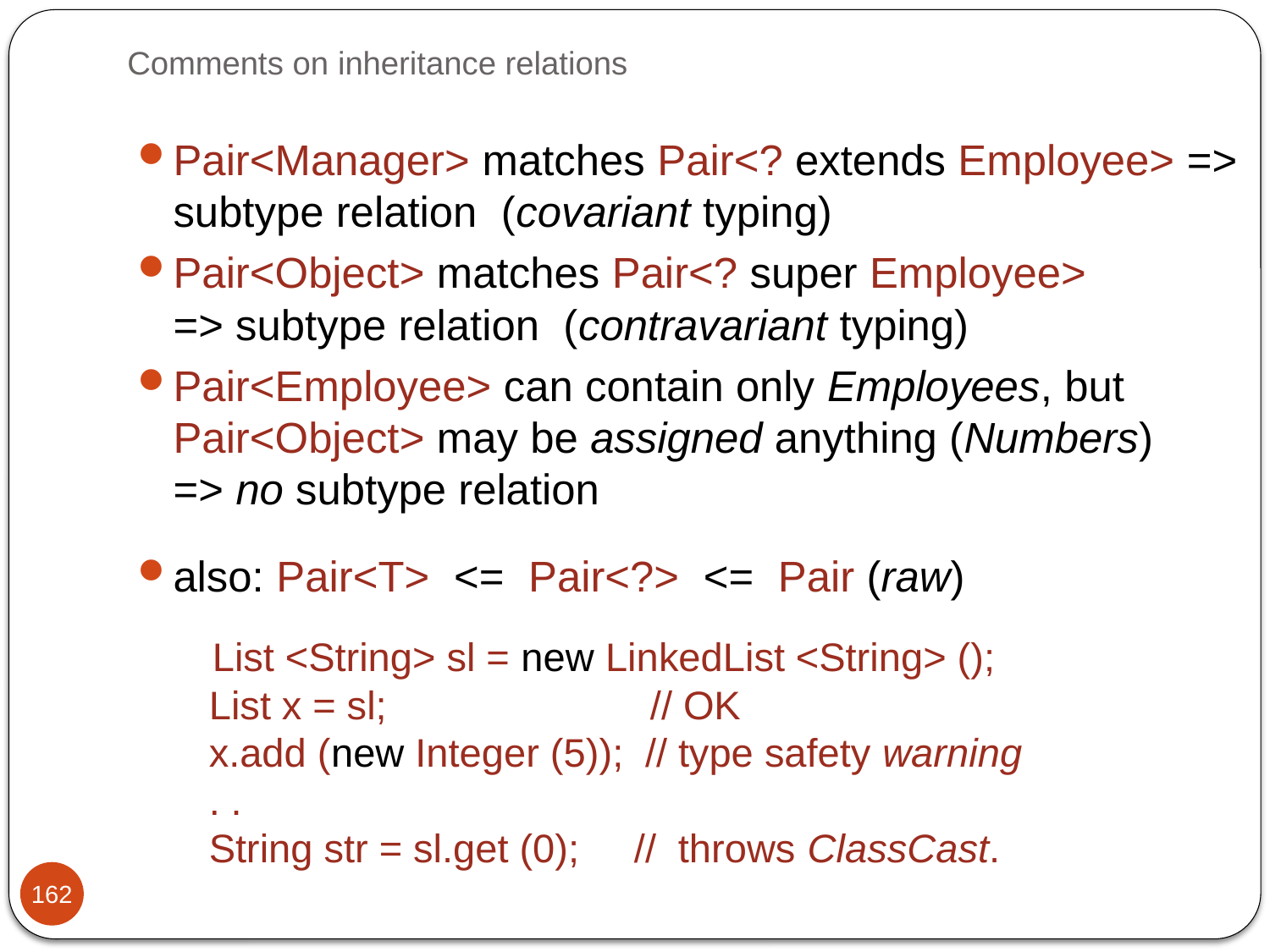

# Comments on inheritance relations
Pair<Manager> matches Pair<? extends Employee> => subtype relation  (covariant typing)
Pair<Object> matches Pair<? super Employee>
=> subtype relation  (contravariant typing)
Pair<Employee> can contain only Employees, but
Pair<Object> may be assigned anything (Numbers)
=> no subtype relation

also: Pair<T>  <=  Pair<?>  <=  Pair (raw)

   List <String> sl = new LinkedList <String> ();
List x = sl;                        // OK
x.add (new Integer (5));  // type safety warning
. .
String str = sl.get (0);     //  throws ClassCast.
162